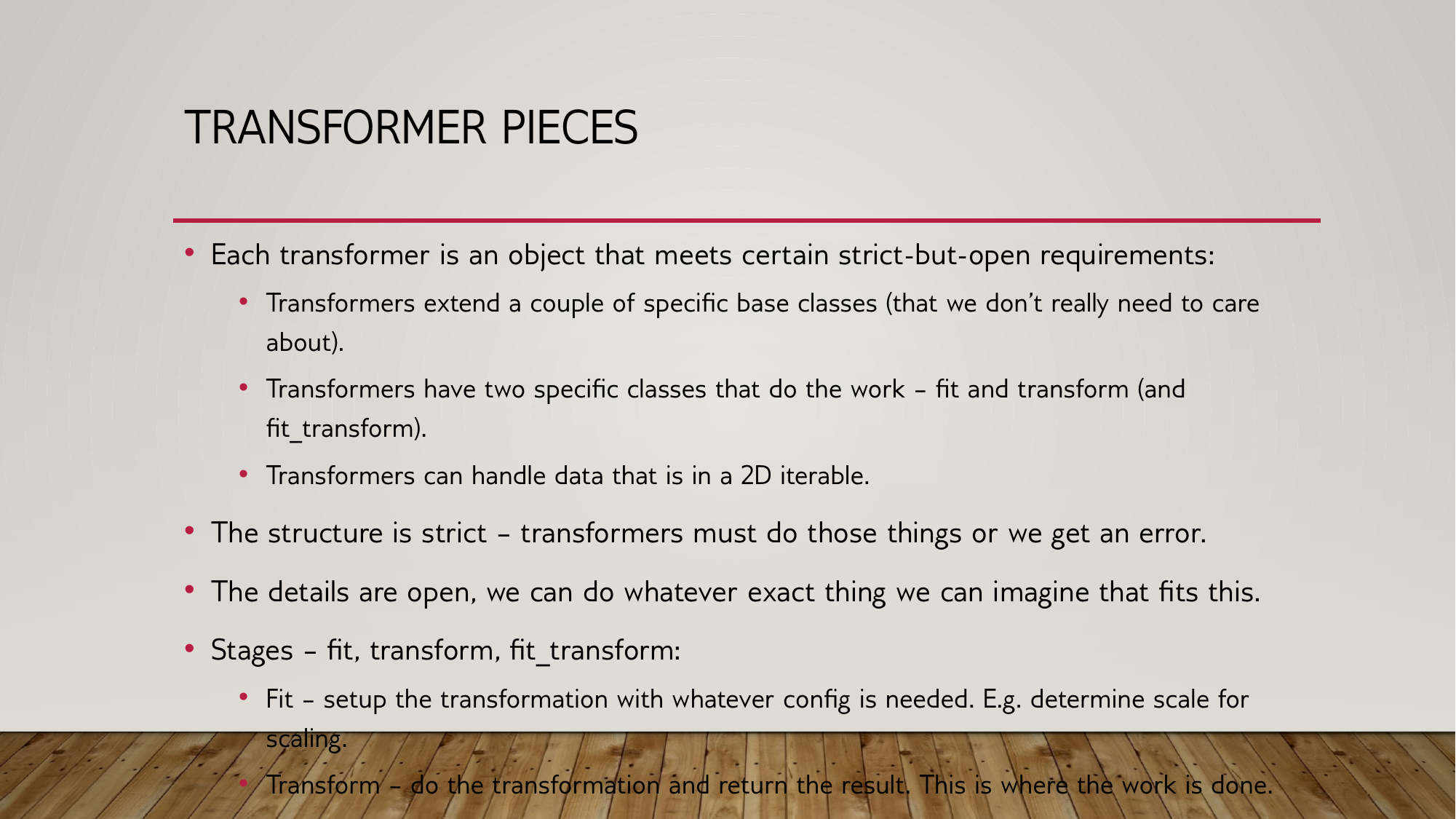

# Transformer pieces
Each transformer is an object that meets certain strict-but-open requirements:
Transformers extend a couple of specific base classes (that we don’t really need to care about).
Transformers have two specific classes that do the work – fit and transform (and fit_transform).
Transformers can handle data that is in a 2D iterable.
The structure is strict – transformers must do those things or we get an error.
The details are open, we can do whatever exact thing we can imagine that fits this.
Stages – fit, transform, fit_transform:
Fit – setup the transformation with whatever config is needed. E.g. determine scale for scaling.
Transform – do the transformation and return the result. This is where the work is done.
Fit_transform – do both, in order.  We can all this without making it, it’s automatic.